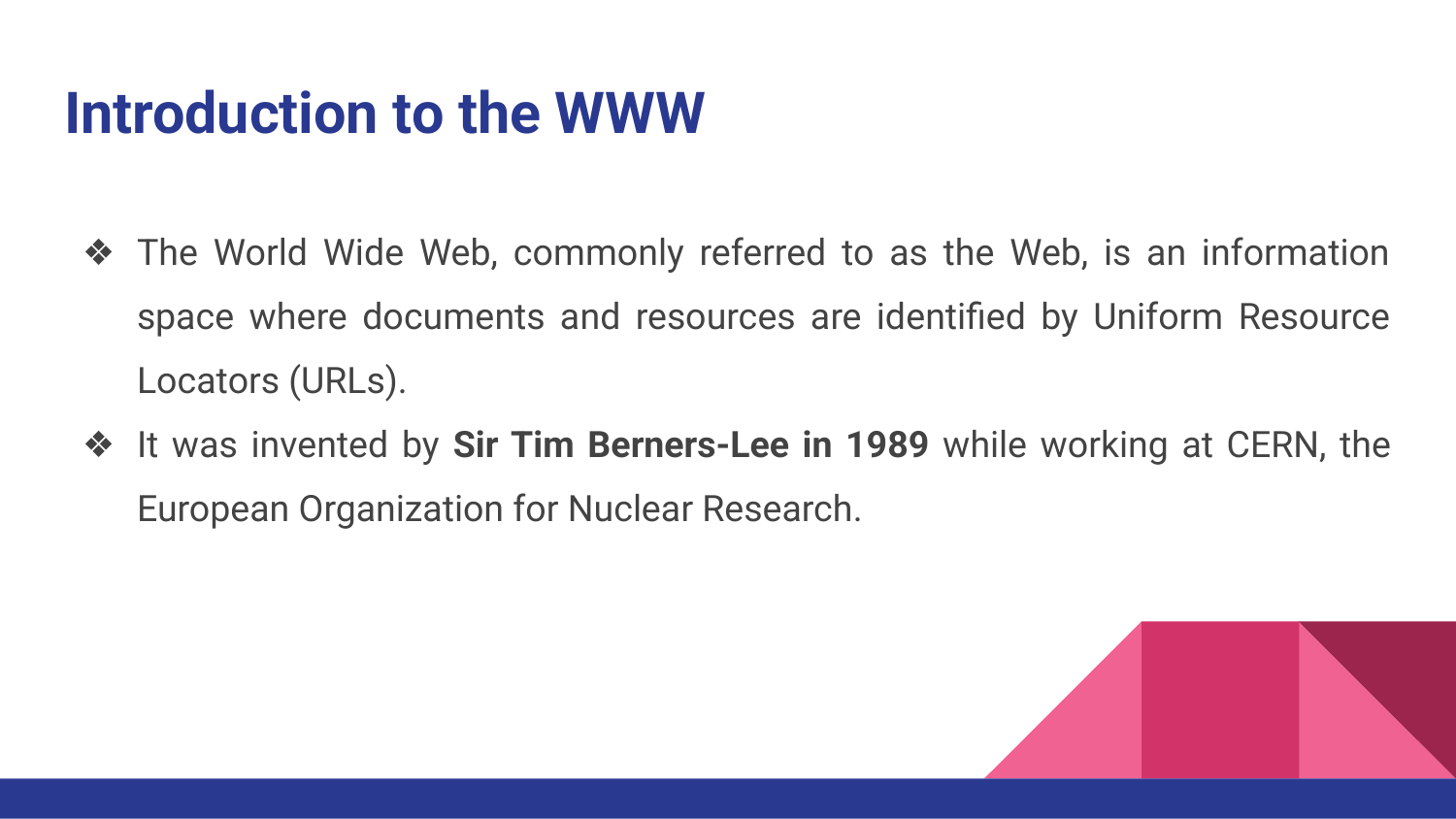

# Introduction to the WWW
The World Wide Web, commonly referred to as the Web, is an information space where documents and resources are identified by Uniform Resource Locators (URLs).
It was invented by Sir Tim Berners-Lee in 1989 while working at CERN, the European Organization for Nuclear Research.